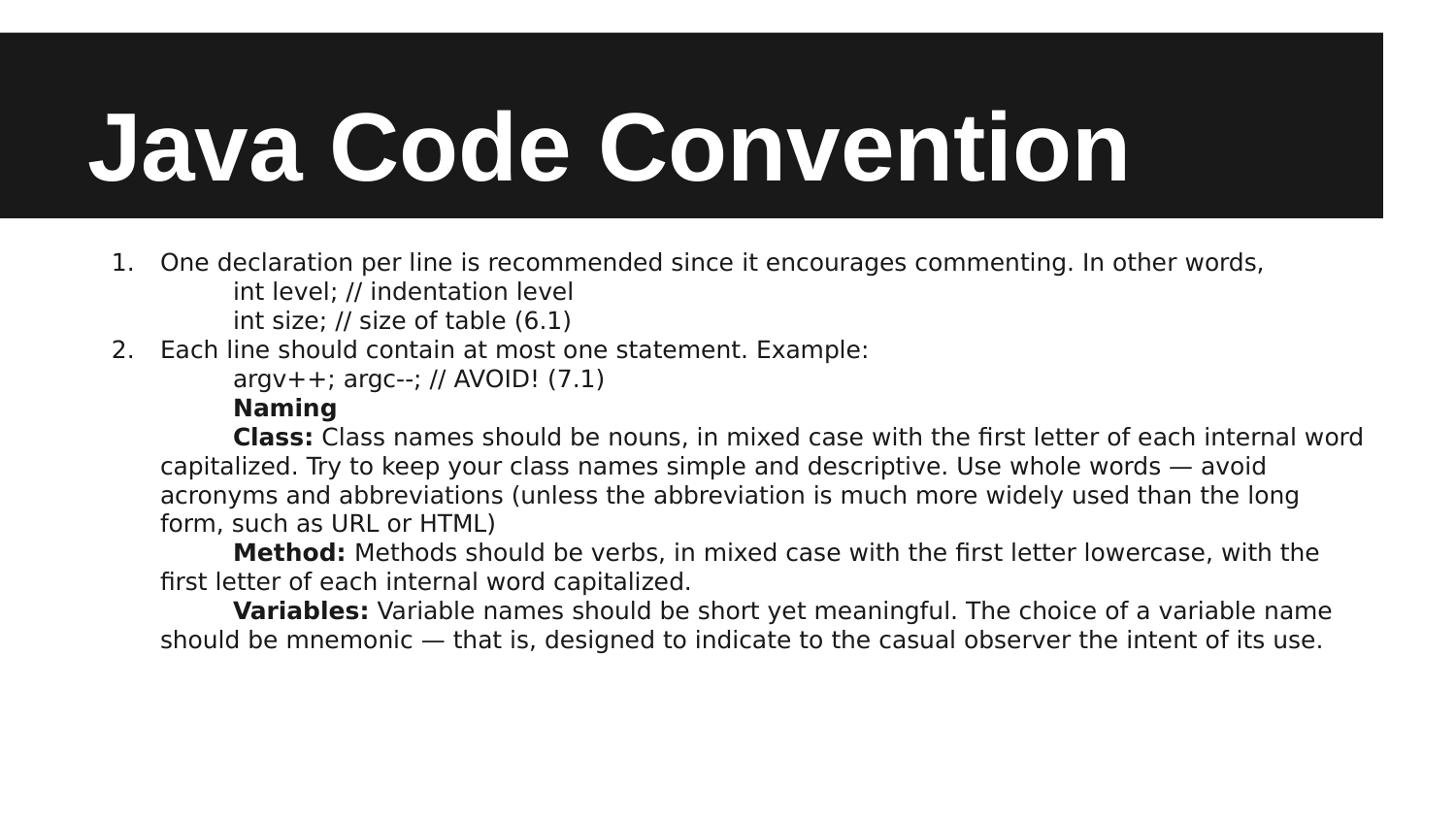

# Java Code Convention
One declaration per line is recommended since it encourages commenting. In other words,
int level; // indentation level
int size; // size of table (6.1)
Each line should contain at most one statement. Example:
argv++; argc--; // AVOID! (7.1)
Naming
Class: Class names should be nouns, in mixed case with the first letter of each internal word capitalized. Try to keep your class names simple and descriptive. Use whole words — avoid acronyms and abbreviations (unless the abbreviation is much more widely used than the long form, such as URL or HTML)
Method: Methods should be verbs, in mixed case with the first letter lowercase, with the first letter of each internal word capitalized.
Variables: Variable names should be short yet meaningful. The choice of a variable name should be mnemonic — that is, designed to indicate to the casual observer the intent of its use.